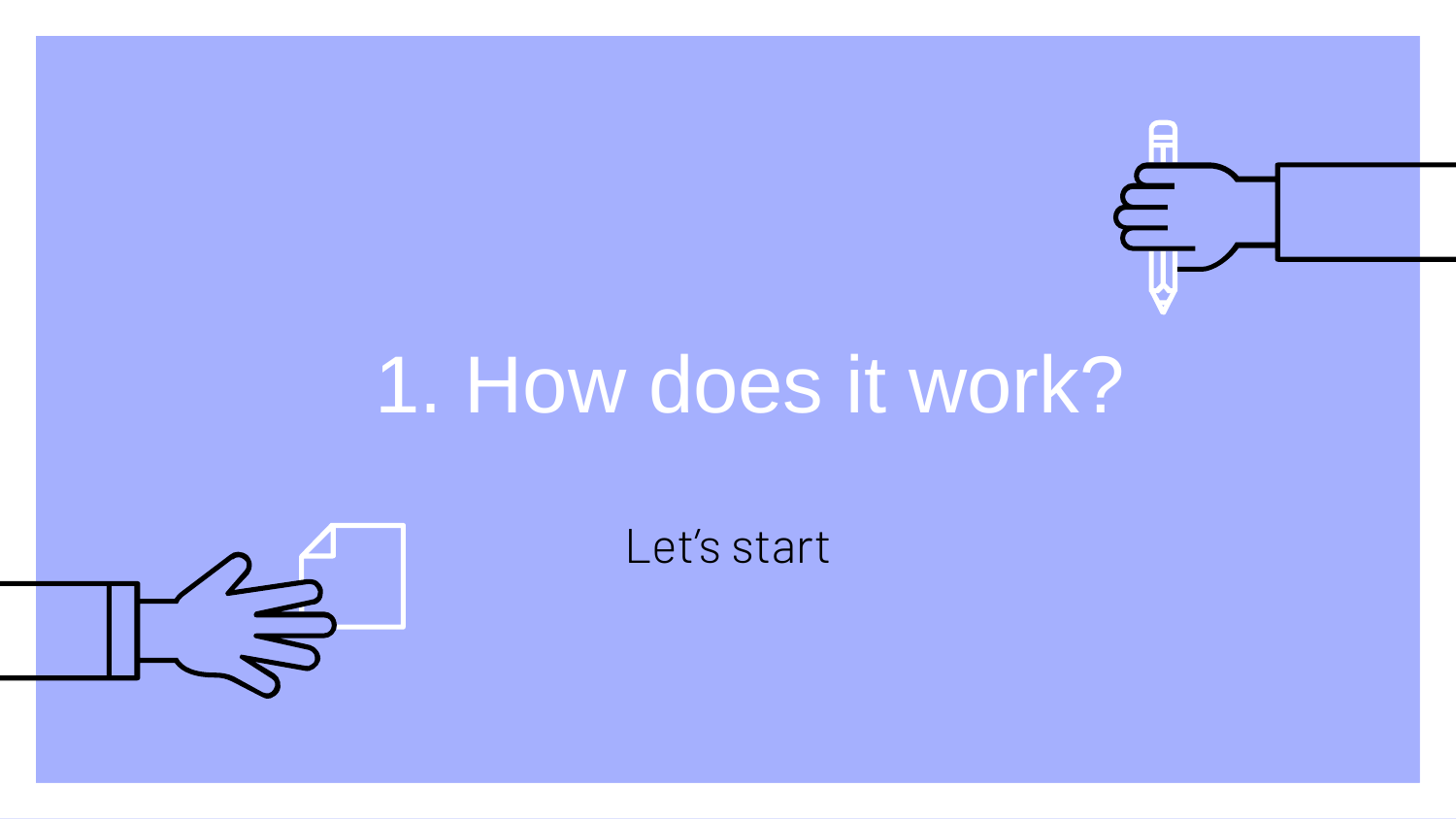

# 1. How does it work?
Let’s start